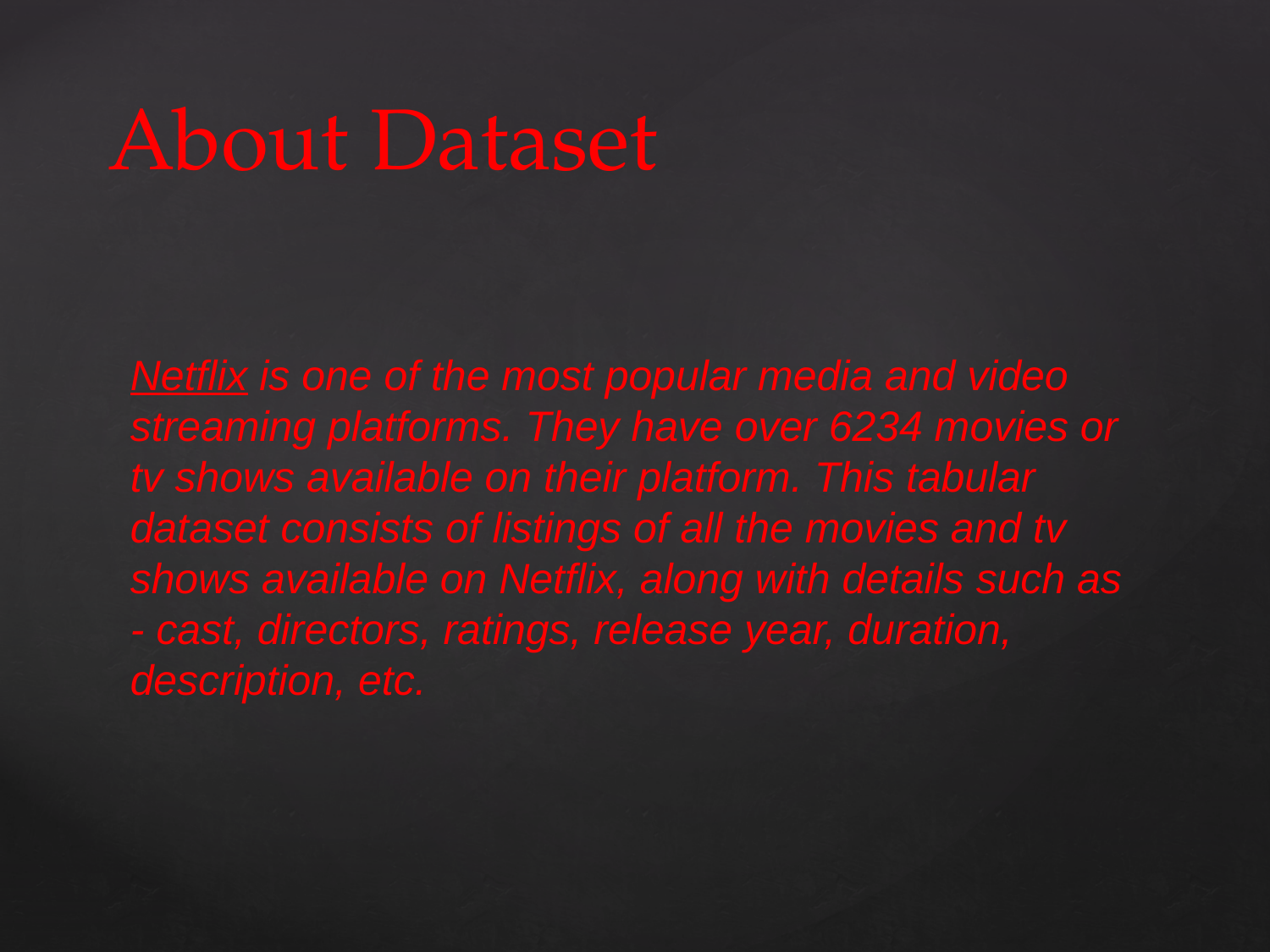

# About Dataset
Netflix is one of the most popular media and video streaming platforms. They have over 6234 movies or tv shows available on their platform. This tabular dataset consists of listings of all the movies and tv shows available on Netflix, along with details such as - cast, directors, ratings, release year, duration, description, etc.